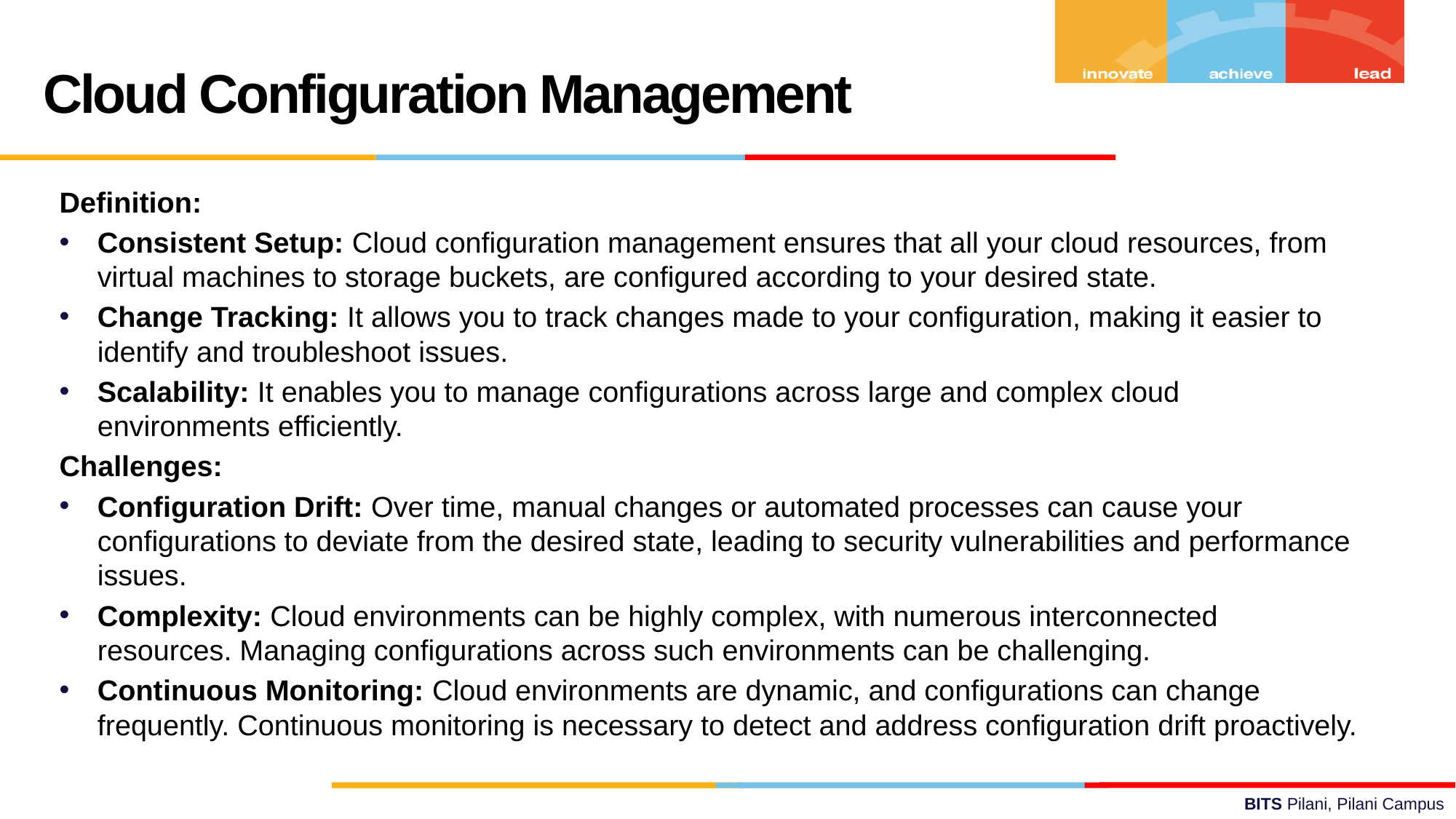

Cloud Configuration Management
Definition:
Consistent Setup: Cloud configuration management ensures that all your cloud resources, from virtual machines to storage buckets, are configured according to your desired state.
Change Tracking: It allows you to track changes made to your configuration, making it easier to identify and troubleshoot issues.
Scalability: It enables you to manage configurations across large and complex cloud environments efficiently.
Challenges:
Configuration Drift: Over time, manual changes or automated processes can cause your configurations to deviate from the desired state, leading to security vulnerabilities and performance issues.
Complexity: Cloud environments can be highly complex, with numerous interconnected resources. Managing configurations across such environments can be challenging.
Continuous Monitoring: Cloud environments are dynamic, and configurations can change frequently. Continuous monitoring is necessary to detect and address configuration drift proactively.